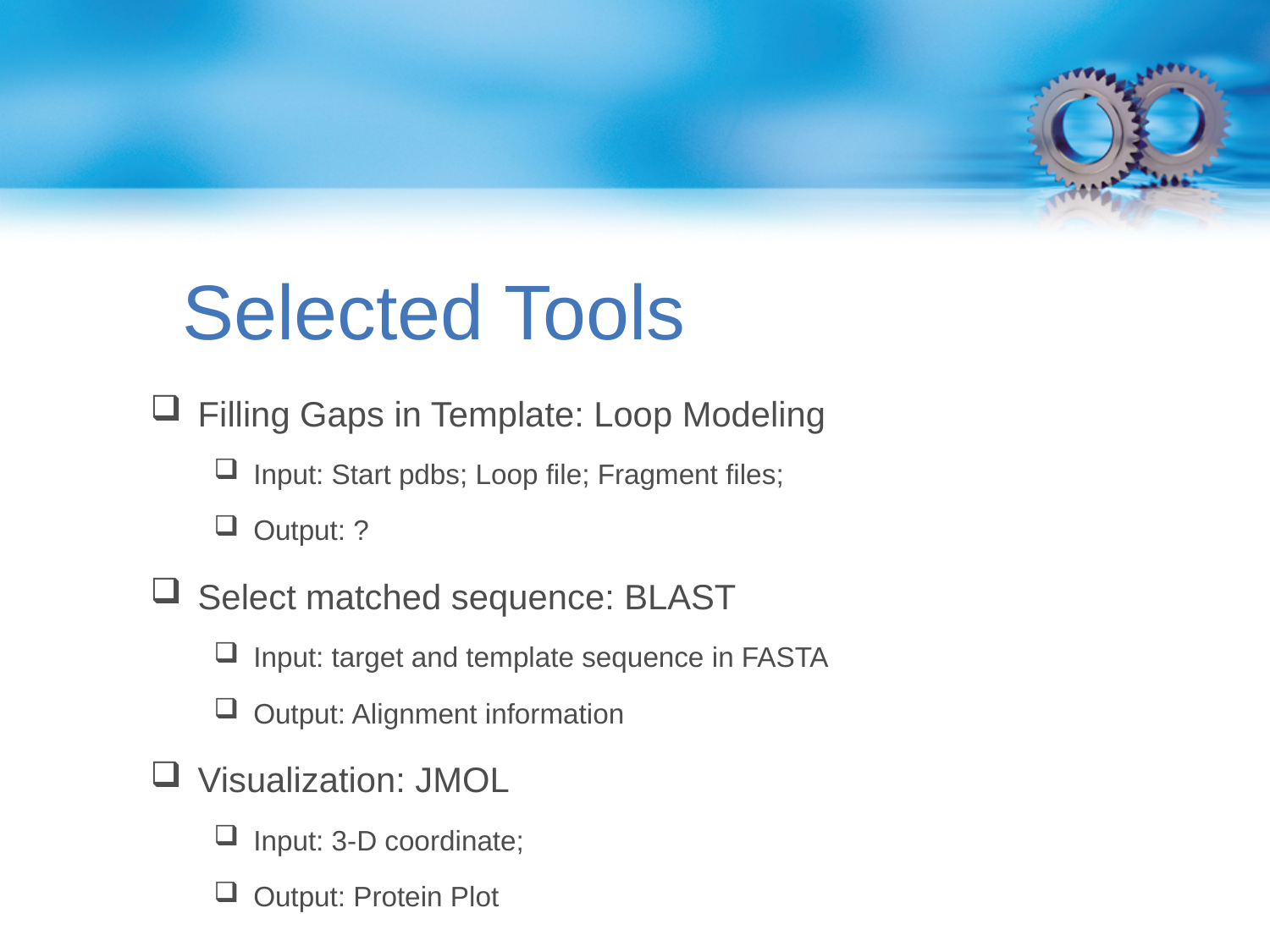

# Selected Tools
Filling Gaps in Template: Loop Modeling
Input: Start pdbs; Loop file; Fragment files;
Output: ?
Select matched sequence: BLAST
Input: target and template sequence in FASTA
Output: Alignment information
Visualization: JMOL
Input: 3-D coordinate;
Output: Protein Plot